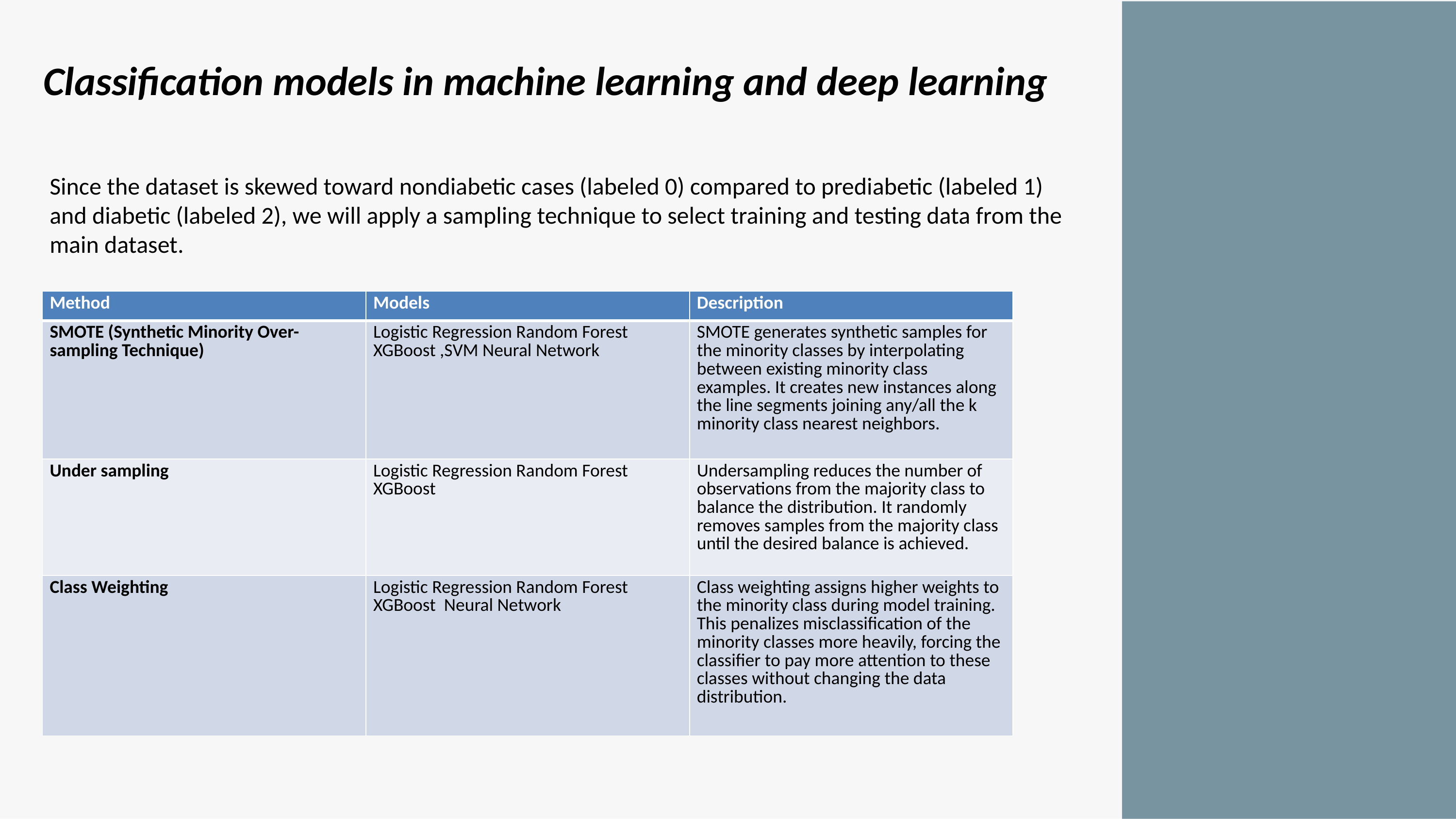

Classification models in machine learning and deep learning
Since the dataset is skewed toward nondiabetic cases (labeled 0) compared to prediabetic (labeled 1) and diabetic (labeled 2), we will apply a sampling technique to select training and testing data from the main dataset.
| Method | Models | Description |
| --- | --- | --- |
| SMOTE (Synthetic Minority Over-sampling Technique) | Logistic Regression Random Forest XGBoost ,SVM Neural Network | SMOTE generates synthetic samples for the minority classes by interpolating between existing minority class examples. It creates new instances along the line segments joining any/all the k minority class nearest neighbors. |
| Under sampling | Logistic Regression Random Forest XGBoost | Undersampling reduces the number of observations from the majority class to balance the distribution. It randomly removes samples from the majority class until the desired balance is achieved. |
| Class Weighting | Logistic Regression Random Forest XGBoost  Neural Network | Class weighting assigns higher weights to the minority class during model training. This penalizes misclassification of the minority classes more heavily, forcing the classifier to pay more attention to these classes without changing the data distribution. |